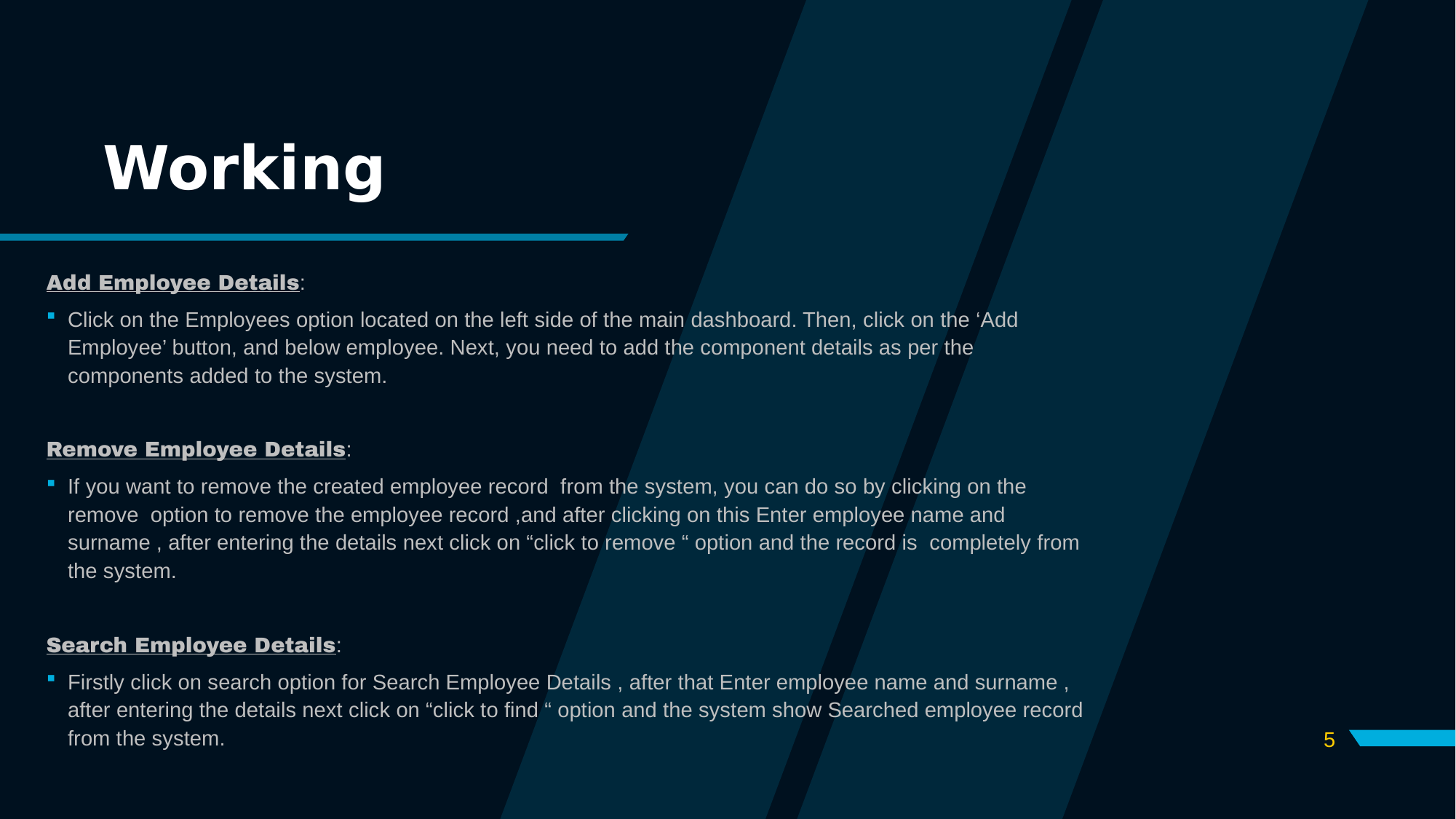

# Working
Add Employee Details:
Click on the Employees option located on the left side of the main dashboard. Then, click on the ‘Add Employee’ button, and below employee. Next, you need to add the component details as per the components added to the system.

Remove Employee Details:
If you want to remove the created employee record  from the system, you can do so by clicking on the remove  option to remove the employee record ,and after clicking on this Enter employee name and surname , after entering the details next click on “click to remove “ option and the record is  completely from the system.

Search Employee Details:
Firstly click on search option for Search Employee Details , after that Enter employee name and surname , after entering the details next click on “click to find “ option and the system show Searched employee record from the system.

5